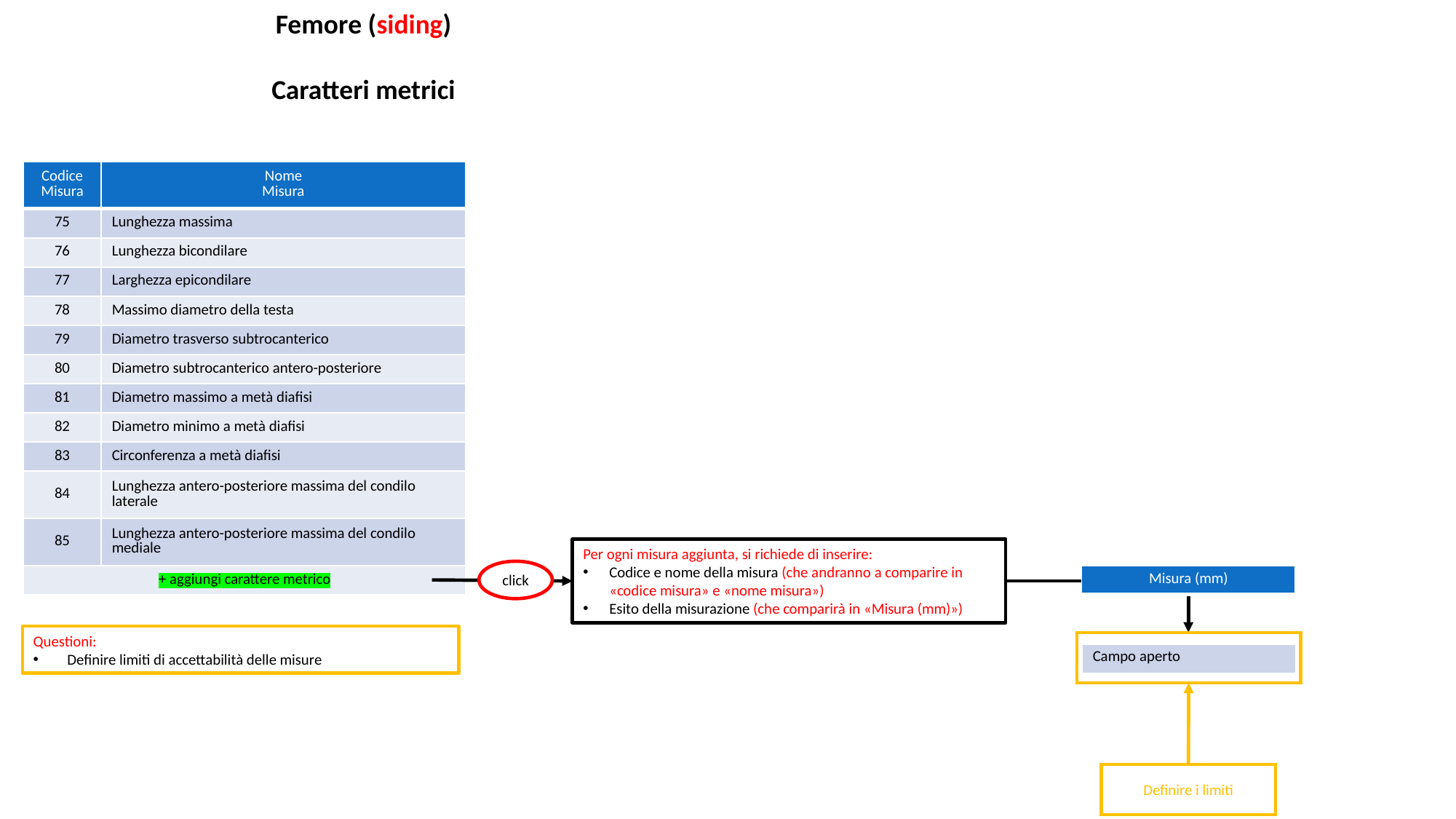

Femore (siding)

Caratteri metrici

| Codice Misura | Nome Misura |
| --- | --- |
| 75 | Lunghezza massima |
| 76 | Lunghezza bicondilare |
| 77 | Larghezza epicondilare |
| 78 | Massimo diametro della testa |
| 79 | Diametro trasverso subtrocanterico |
| 80 | Diametro subtrocanterico antero-posteriore |
| 81 | Diametro massimo a metà diafisi |
| 82 | Diametro minimo a metà diafisi |
| 83 | Circonferenza a metà diafisi |
| 84 | Lunghezza antero-posteriore massima del condilo laterale |
| 85 | Lunghezza antero-posteriore massima del condilo mediale |
| + aggiungi carattere metrico |  |
Per ogni misura aggiunta, si richiede di inserire:
Codice e nome della misura (che andranno a comparire in «codice misura» e «nome misura»)
Esito della misurazione (che comparirà in «Misura (mm)»)
click
| Misura (mm) |
| --- |
Questioni:
Definire limiti di accettabilità delle misure

| Campo aperto |
| --- |
Definire i limiti